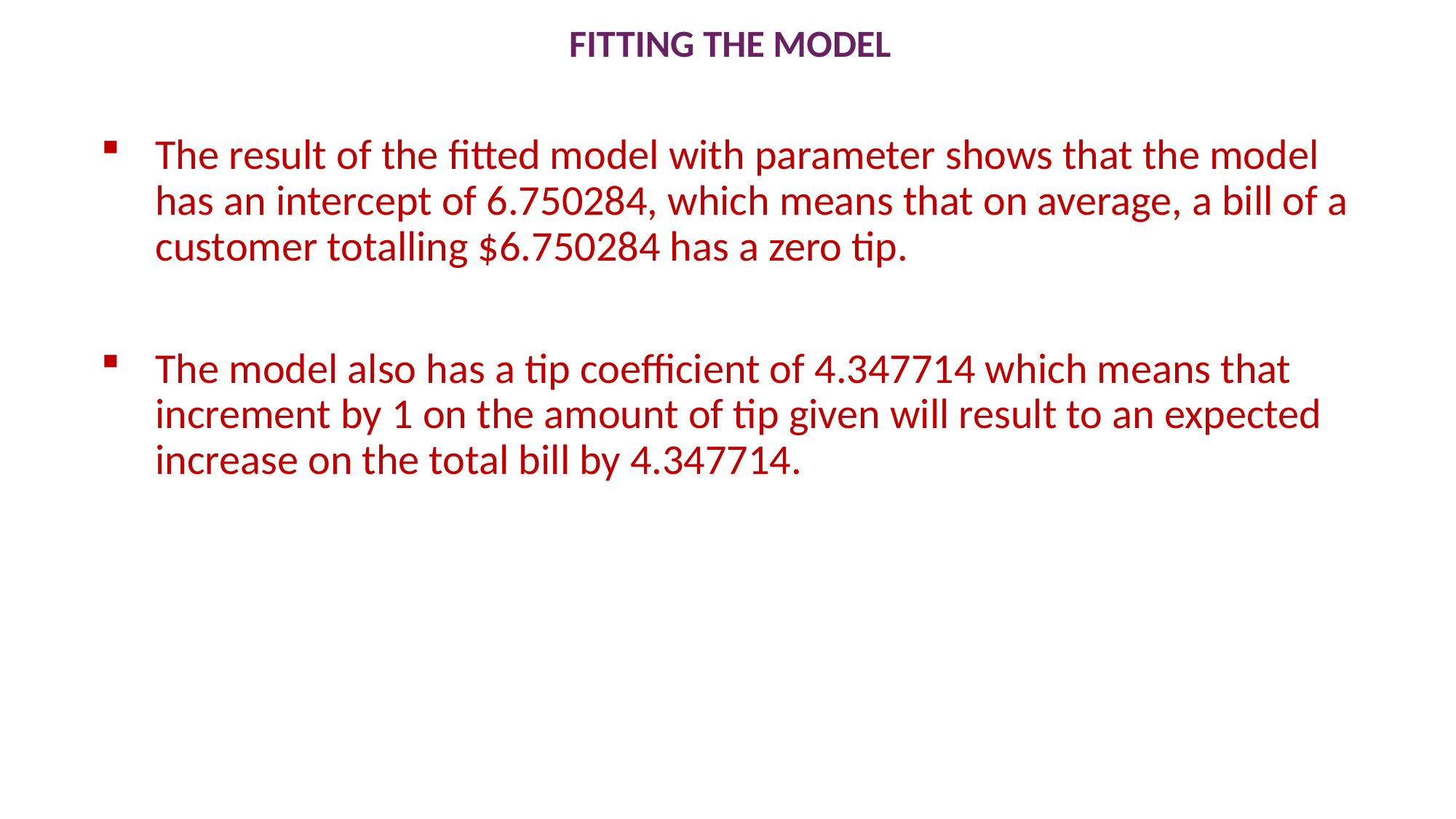

# FITTING THE MODEL
The result of the fitted model with parameter shows that the model has an intercept of 6.750284, which means that on average, a bill of a customer totalling $6.750284 has a zero tip.

The model also has a tip coefficient of 4.347714 which means that increment by 1 on the amount of tip given will result to an expected increase on the total bill by 4.347714.